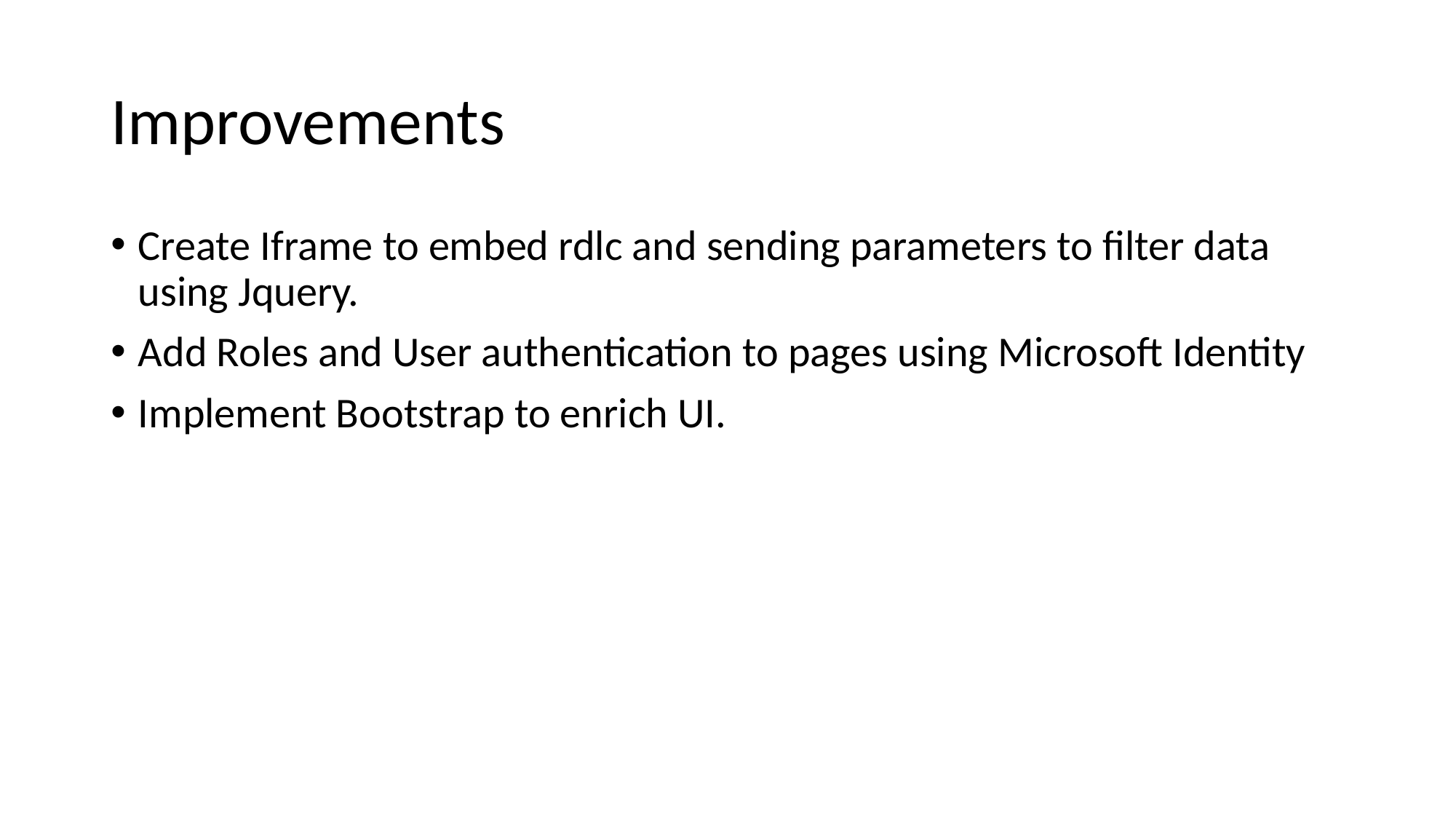

# Improvements
Create Iframe to embed rdlc and sending parameters to filter data using Jquery.
Add Roles and User authentication to pages using Microsoft Identity
Implement Bootstrap to enrich UI.